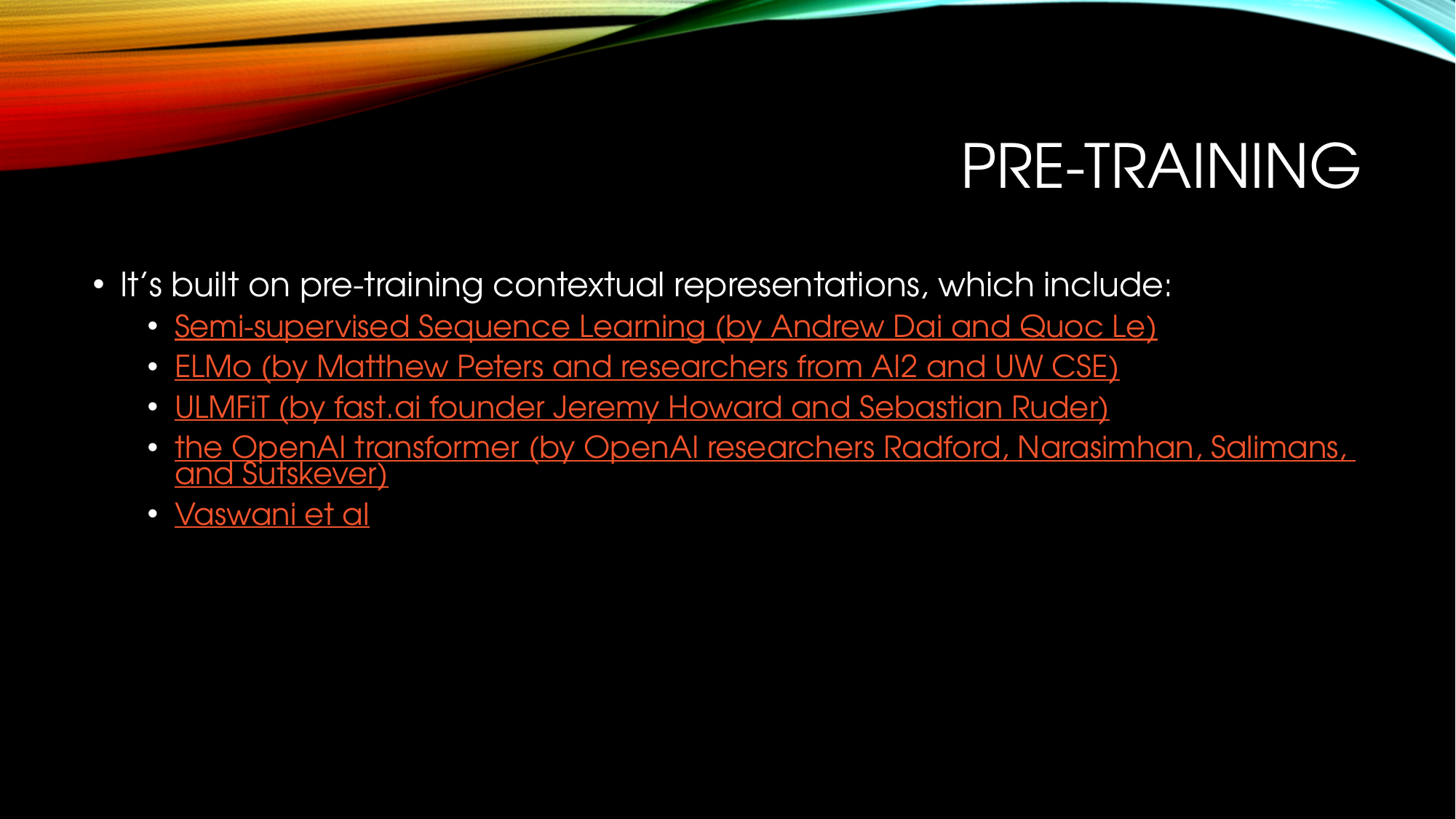

# Pre-Training
It’s built on pre-training contextual representations, which include:
Semi-supervised Sequence Learning (by Andrew Dai and Quoc Le)
ELMo (by Matthew Peters and researchers from AI2 and UW CSE)
ULMFiT (by fast.ai founder Jeremy Howard and Sebastian Ruder)
the OpenAI transformer (by OpenAI researchers Radford, Narasimhan, Salimans, and Sutskever)
Vaswani et al